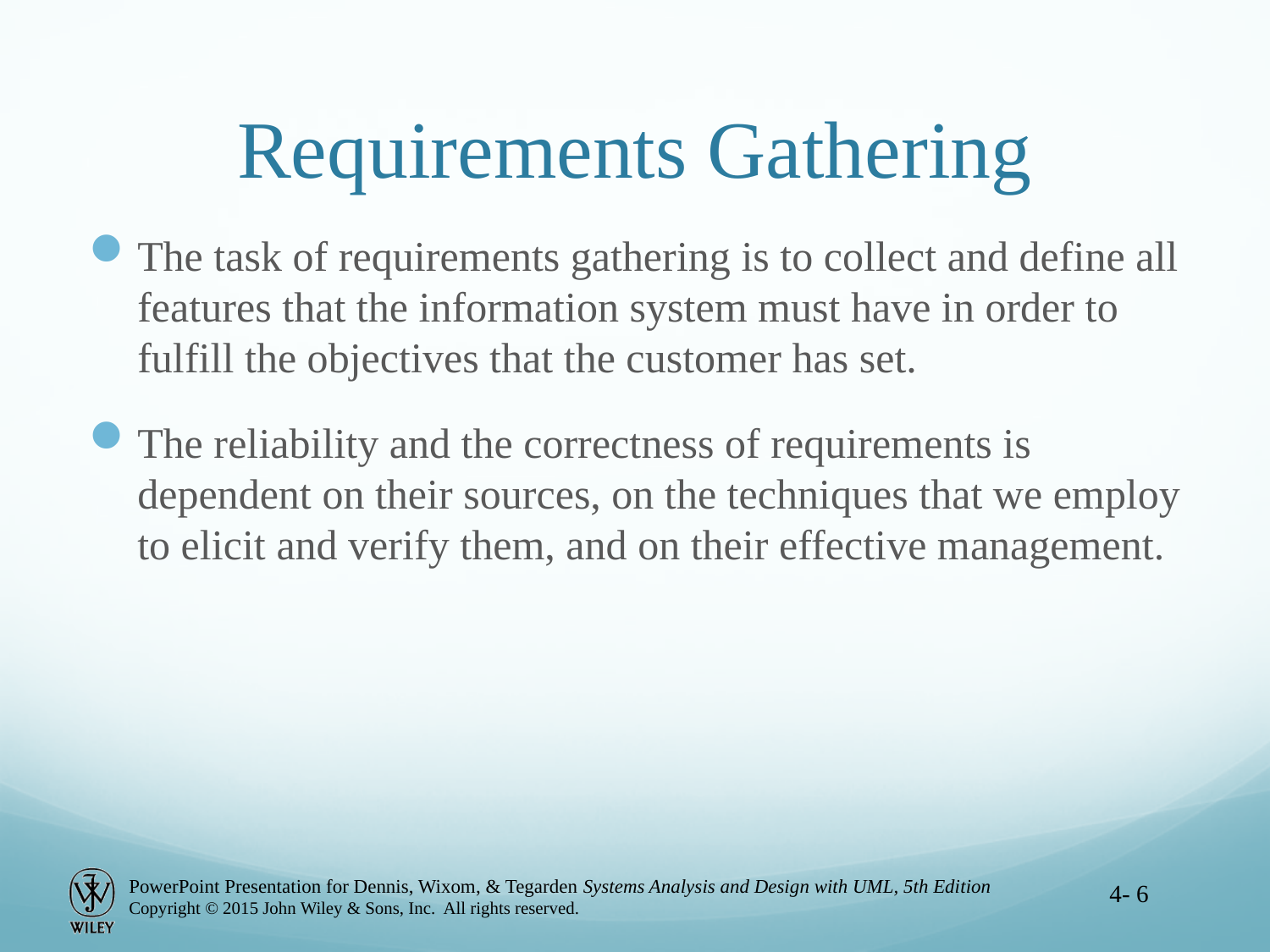

# Requirements Gathering
The task of requirements gathering is to collect and define all features that the information system must have in order to fulfill the objectives that the customer has set.
The reliability and the correctness of requirements is dependent on their sources, on the techniques that we employ to elicit and verify them, and on their effective management.
4- 6